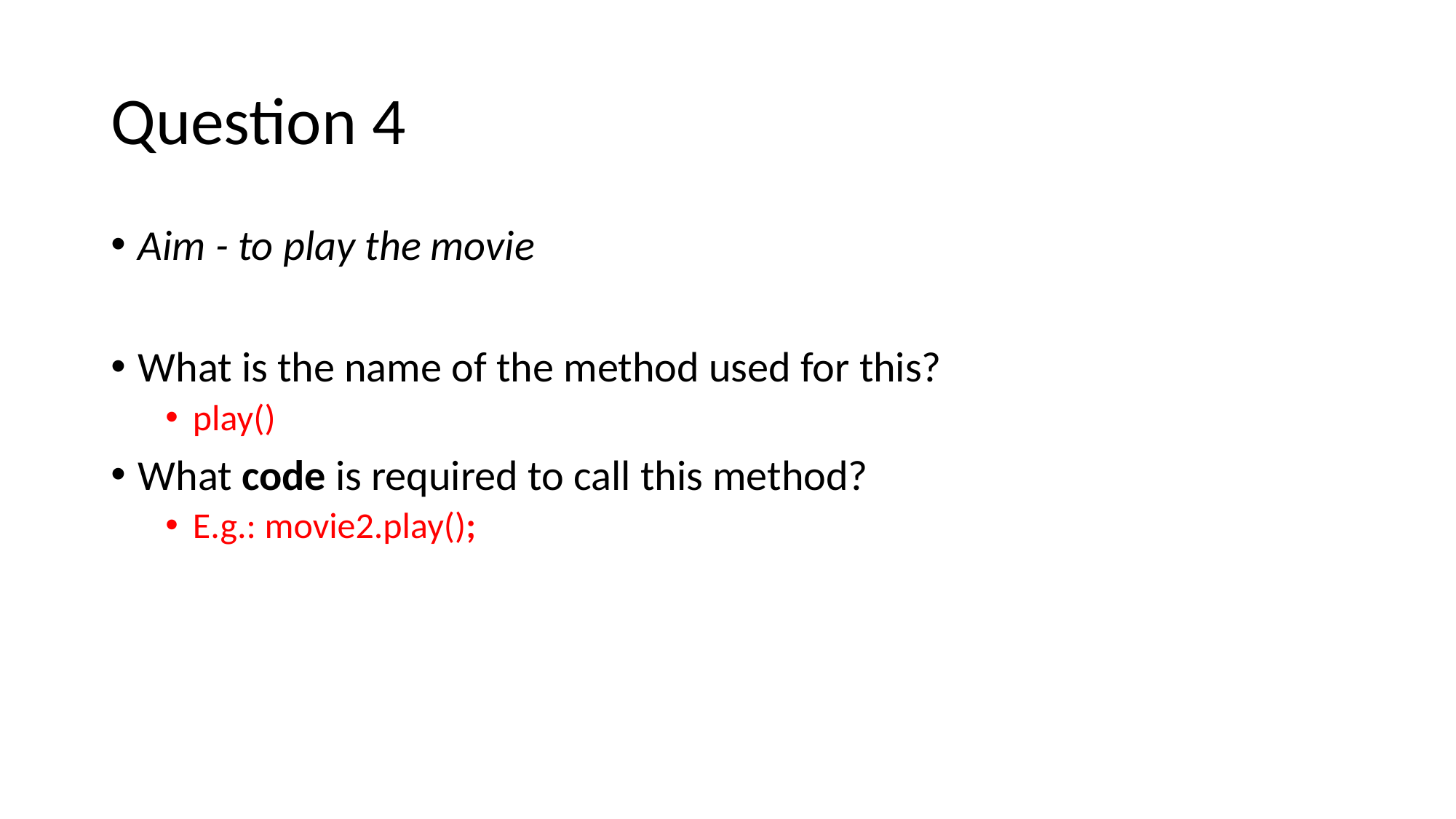

# Question 4
Aim - to play the movie

What is the name of the method used for this?
play()
What code is required to call this method?
E.g.: movie2.play();